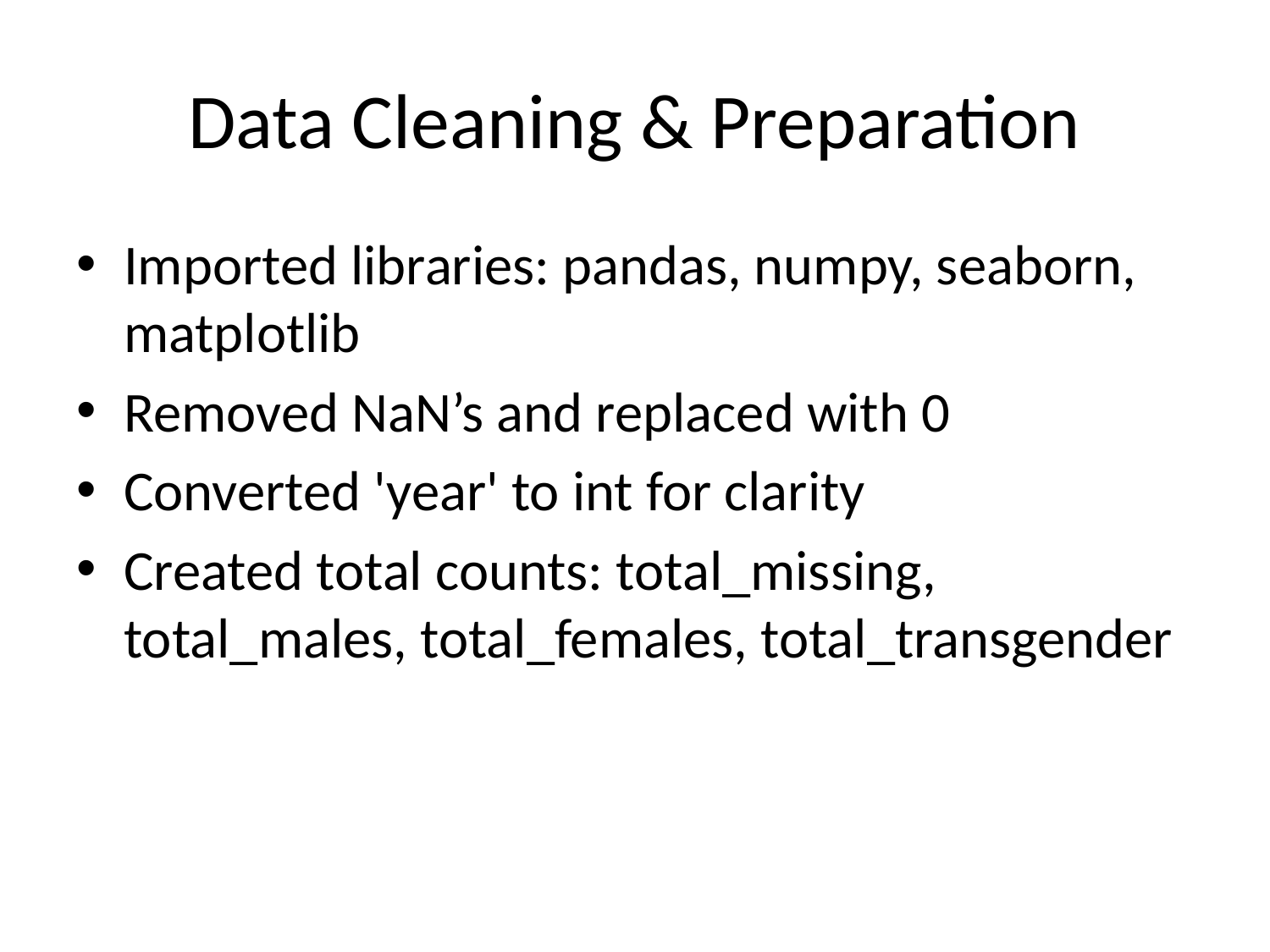

# Data Cleaning & Preparation
Imported libraries: pandas, numpy, seaborn, matplotlib
Removed NaN’s and replaced with 0
Converted 'year' to int for clarity
Created total counts: total_missing, total_males, total_females, total_transgender